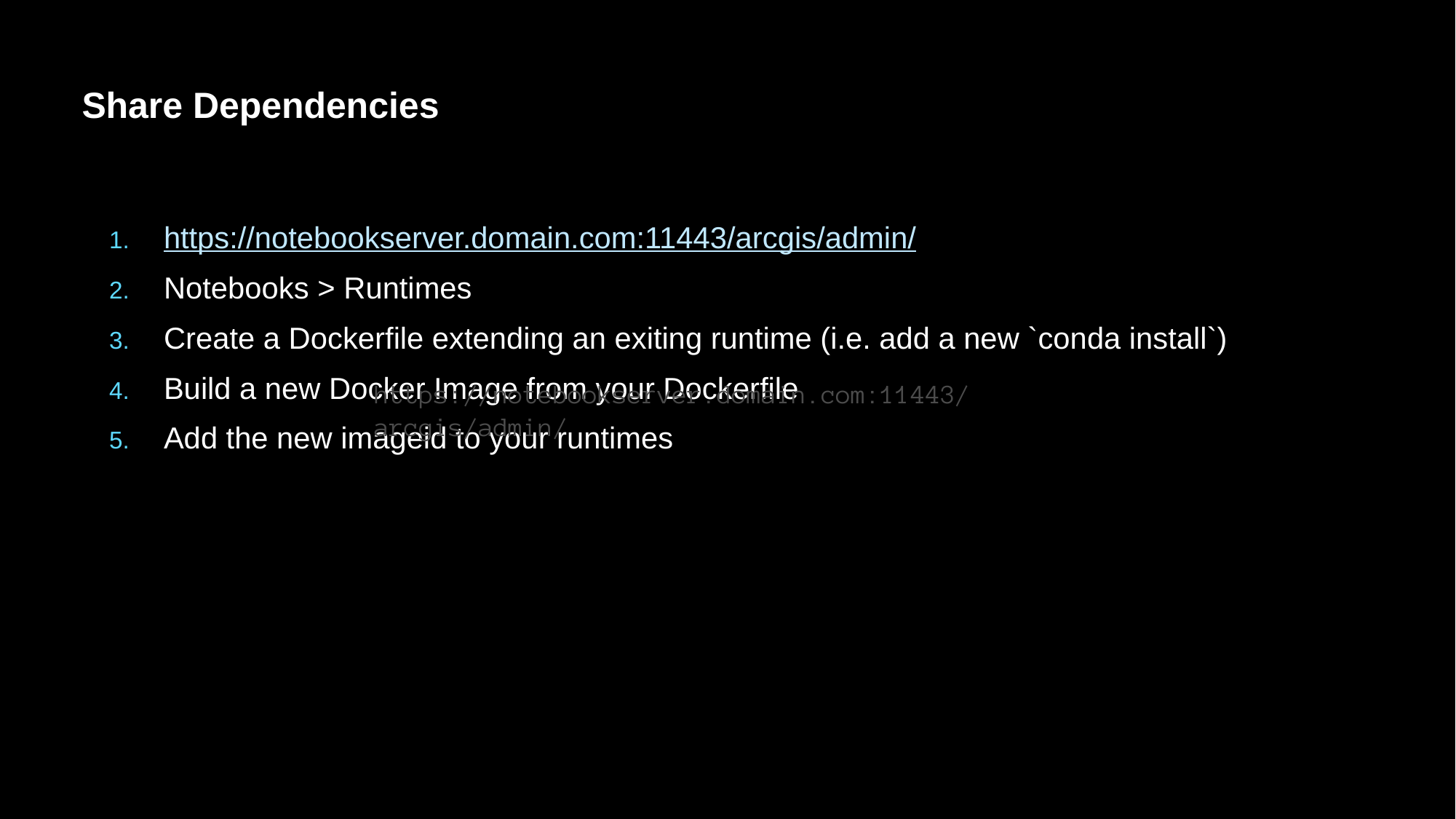

# Share Dependencies
https://notebookserver.domain.com:11443/arcgis/admin/
Notebooks > Runtimes
Create a Dockerfile extending an exiting runtime (i.e. add a new `conda install`)
Build a new Docker Image from your Dockerfile
Add the new imageid to your runtimes

https://notebookserver.domain.com:11443/arcgis/admin/